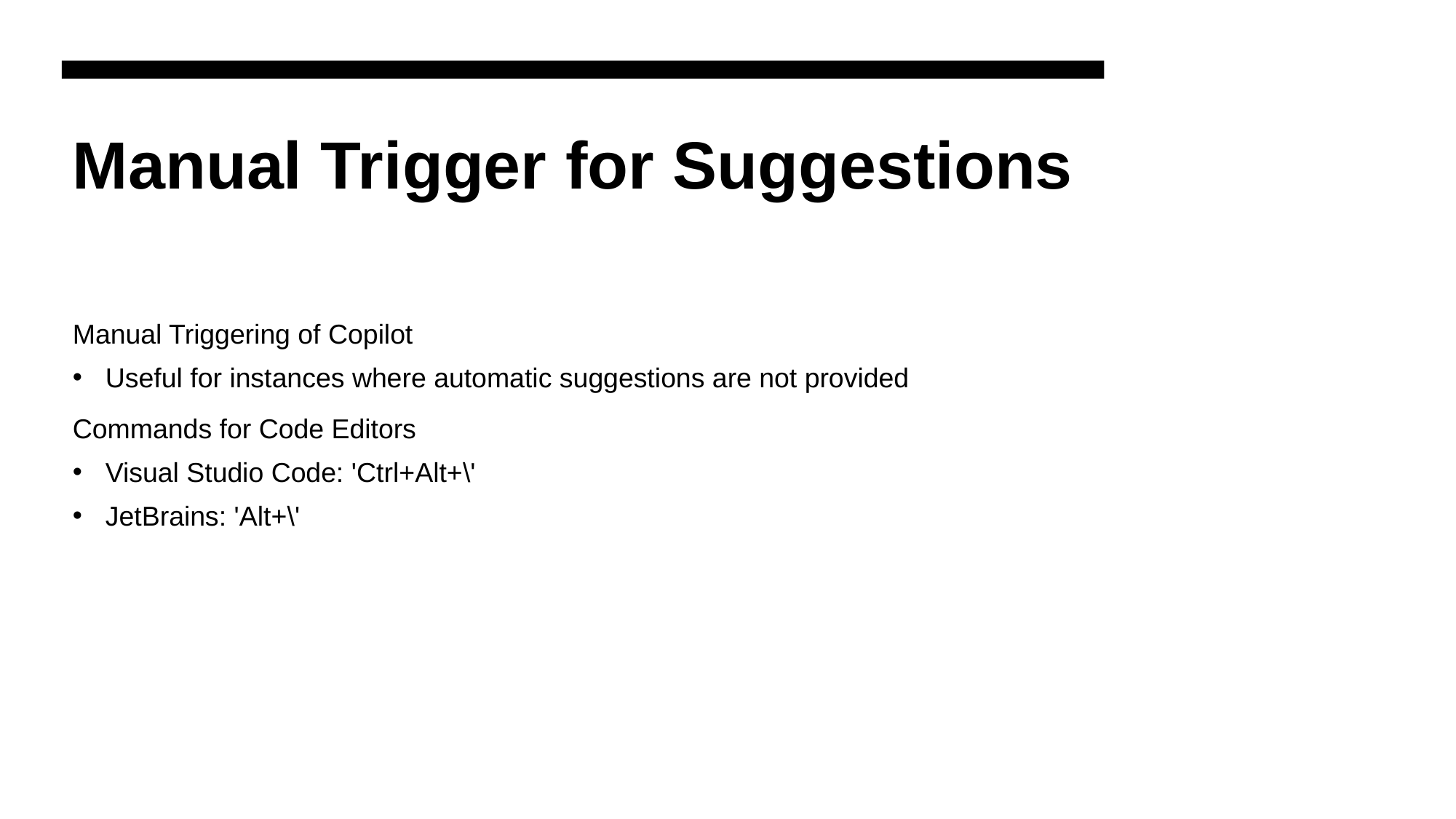

# Manual Trigger for Suggestions
Manual Triggering of Copilot
Useful for instances where automatic suggestions are not provided
Commands for Code Editors
Visual Studio Code: 'Ctrl+Alt+\'
JetBrains: 'Alt+\'